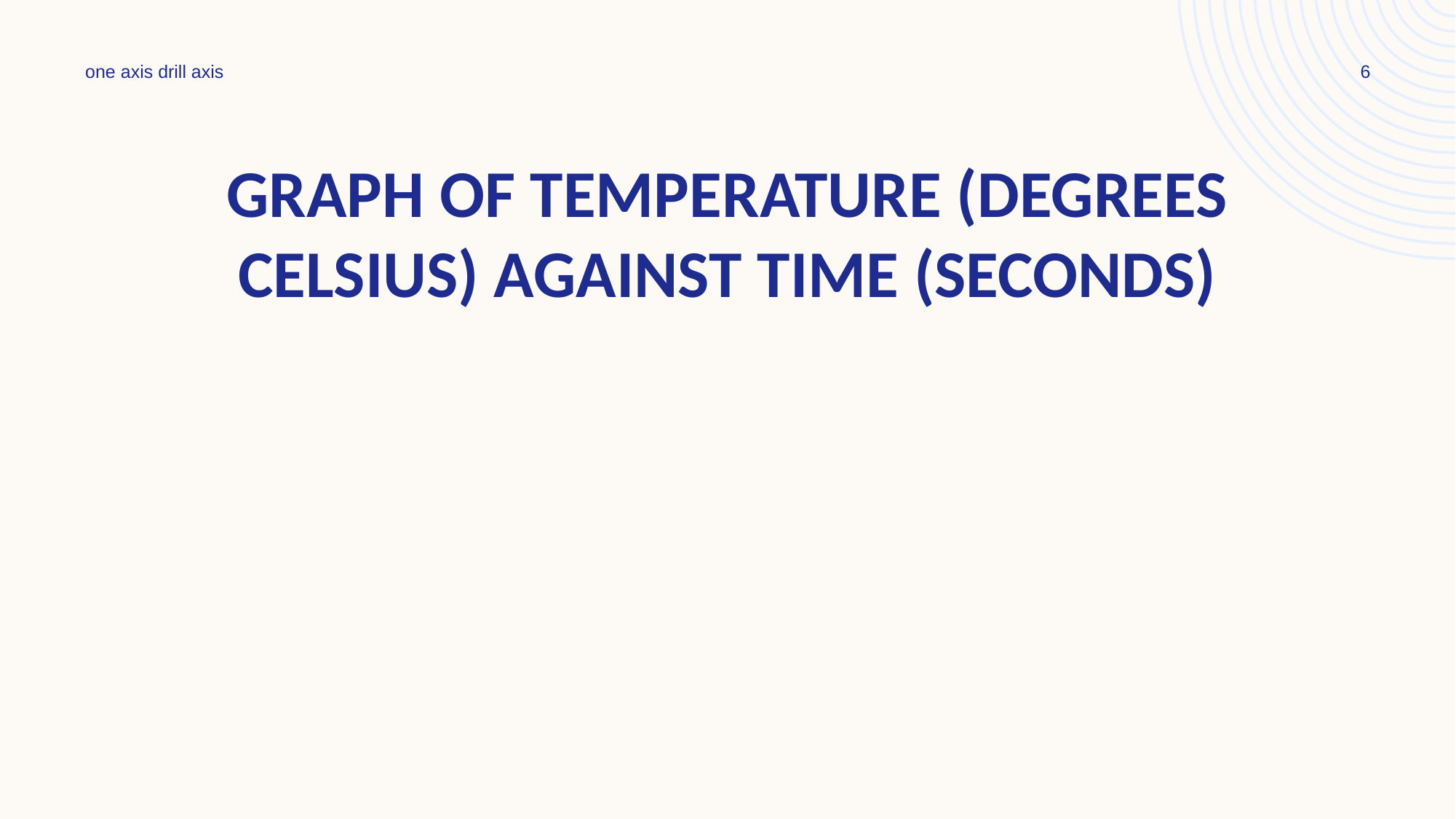

one axis drill axis
6
# Graph of Temperature (Degrees Celsius) against Time (seconds)